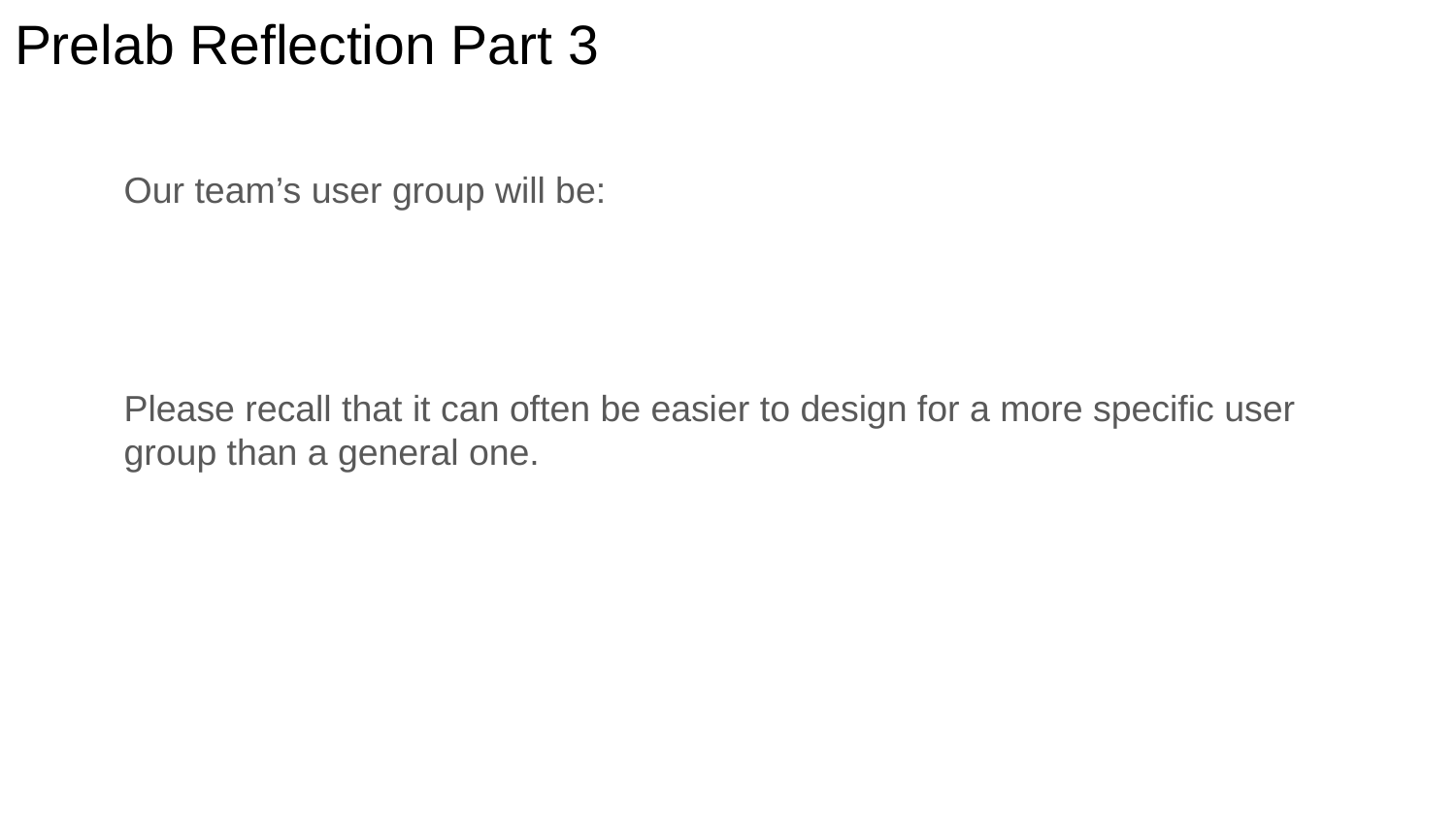

# Prelab Reflection Part 3
Our team’s user group will be:

Please recall that it can often be easier to design for a more specific user group than a general one.